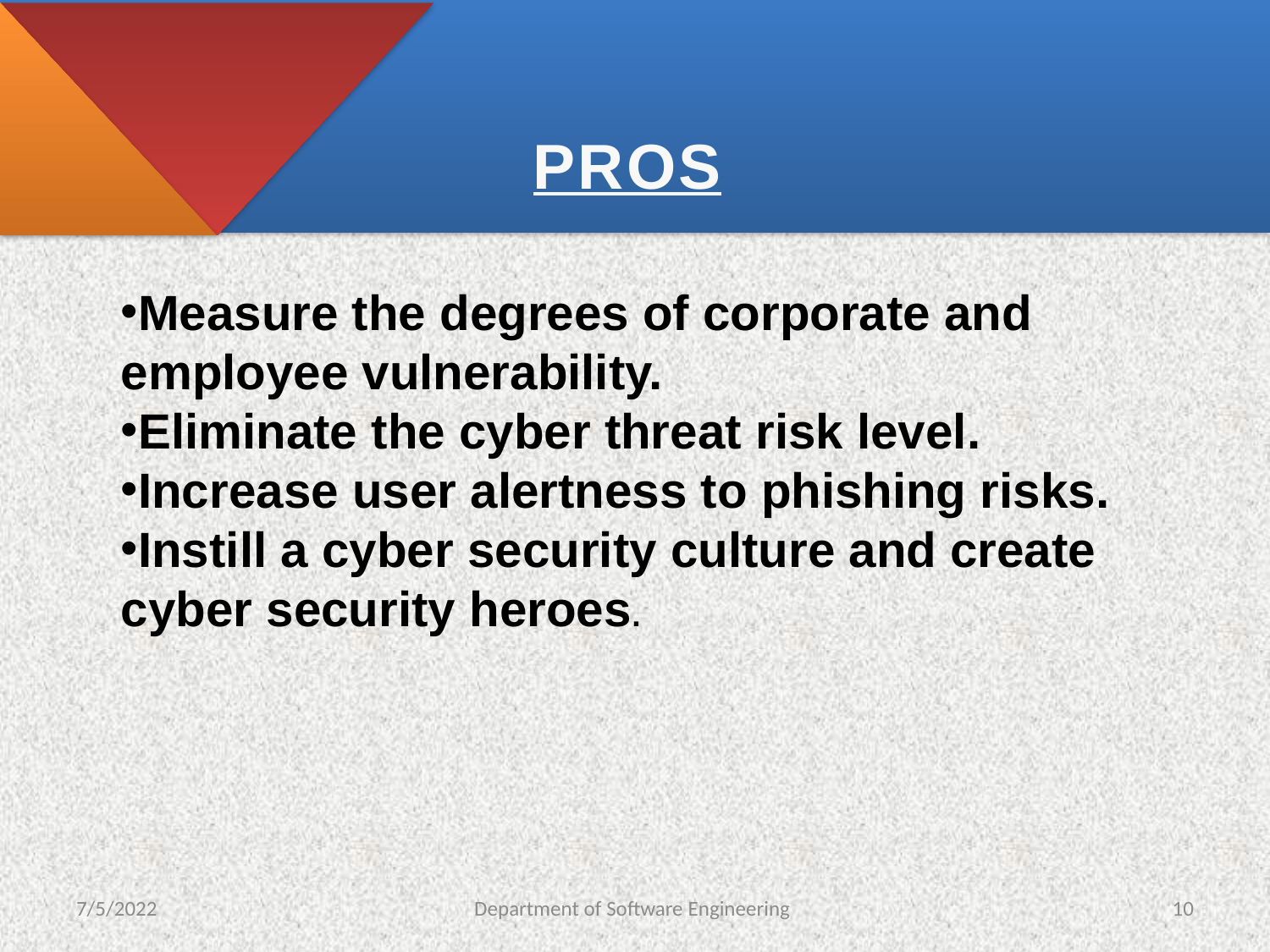

#
PROS
Measure the degrees of corporate and employee vulnerability.
Eliminate the cyber threat risk level.
Increase user alertness to phishing risks.
Instill a cyber security culture and create cyber security heroes.
7/5/2022
Department of Software Engineering
10